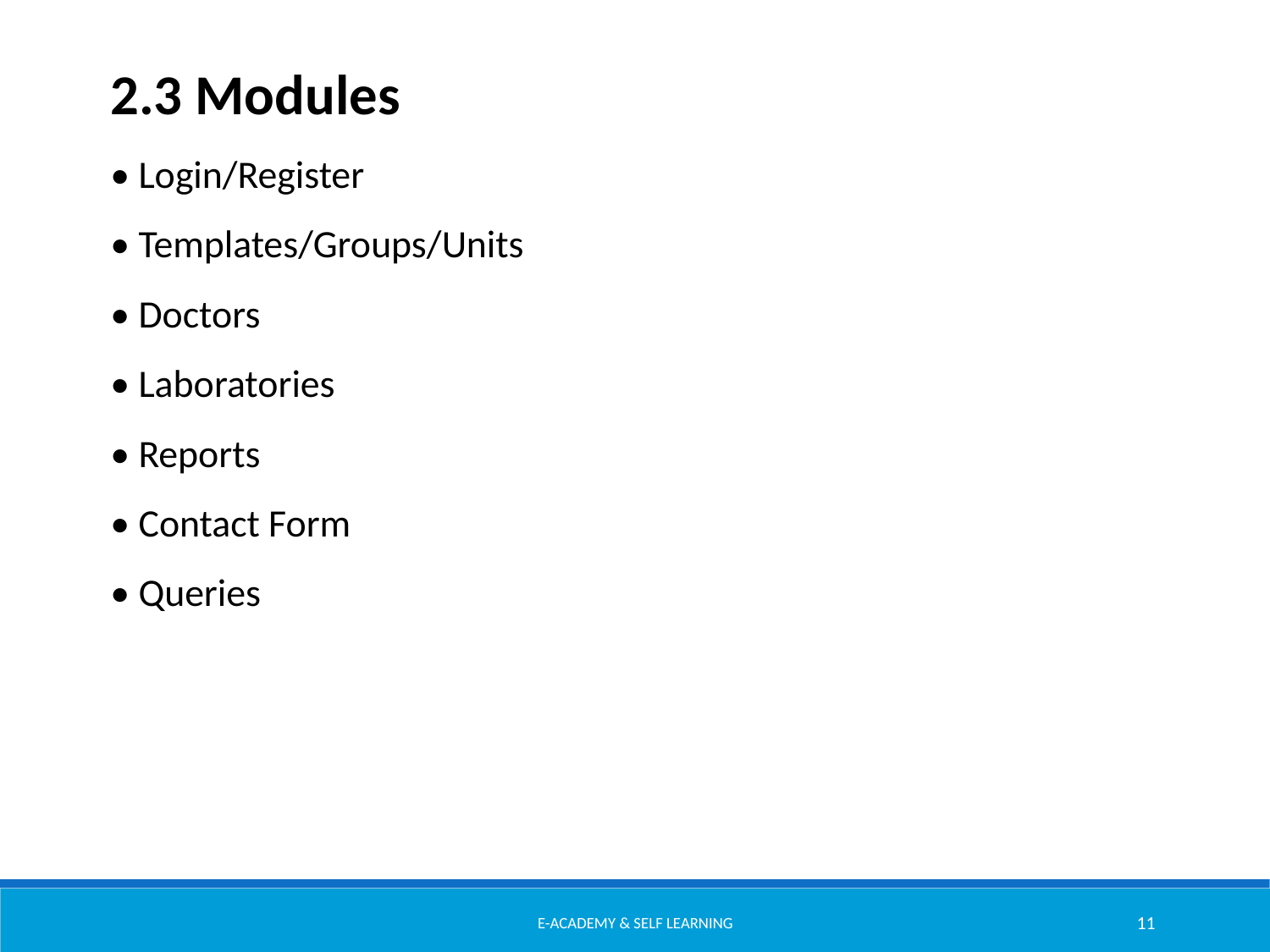

2.3 Modules
• Login/Register
• Templates/Groups/Units
• Doctors
• Laboratories
• Reports
• Contact Form
• Queries
E-Academy & Self Learning
11